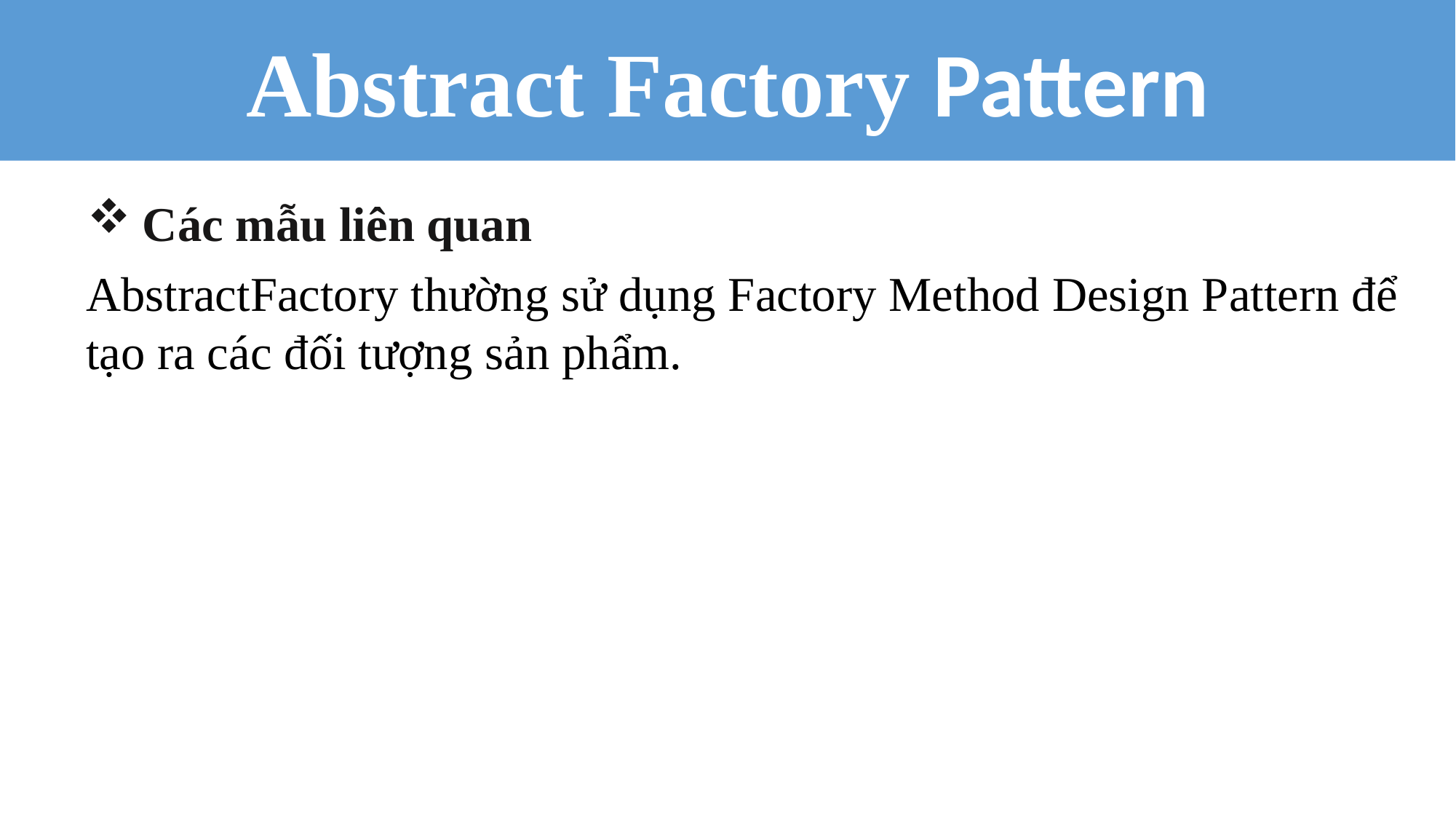

Abstract Factory Pattern
Các mẫu liên quan
AbstractFactory thường sử dụng Factory Method Design Pattern để tạo ra các đối tượng sản phẩm.